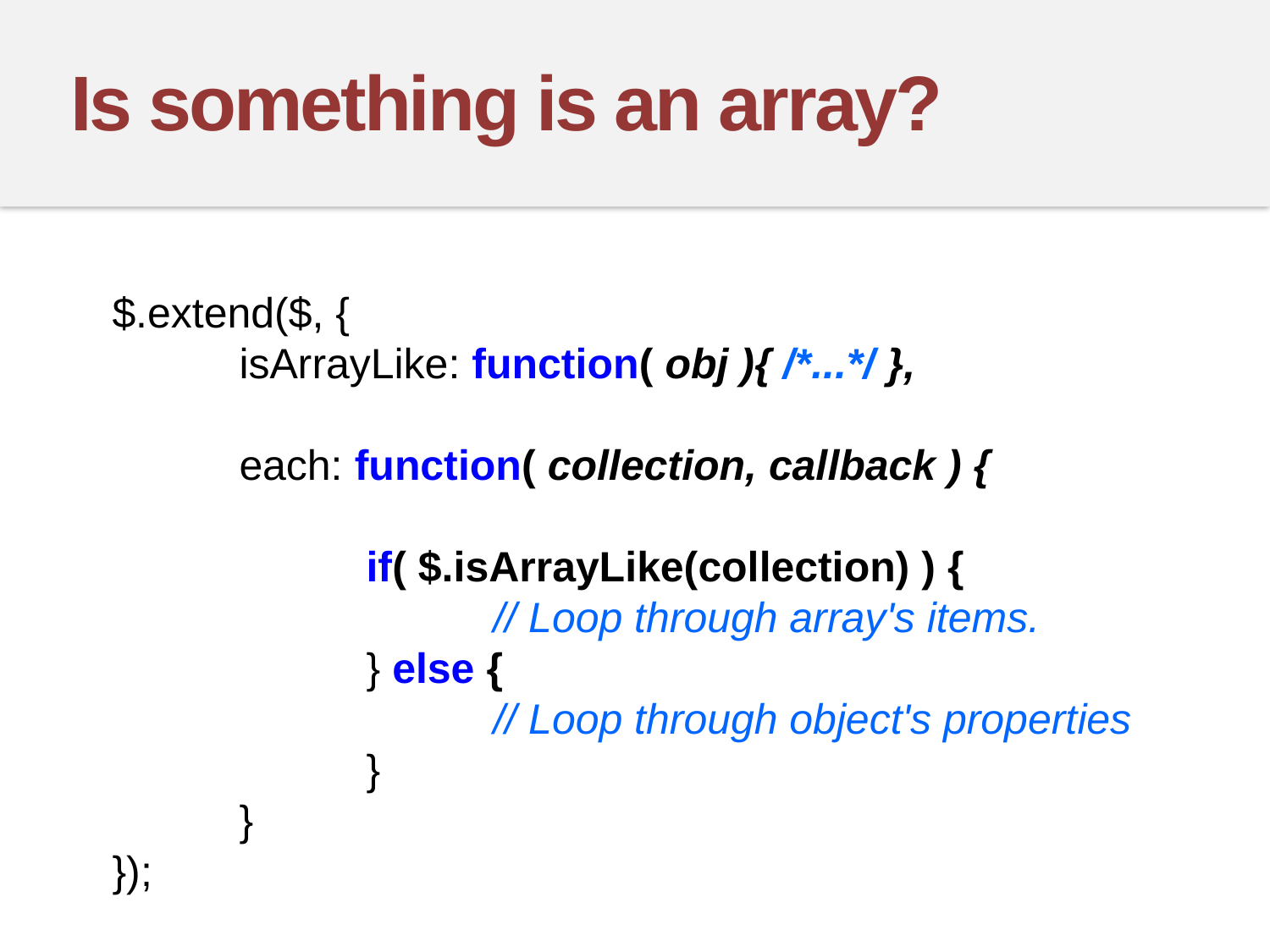

Is something is an array?
$.extend($, {
	isArrayLike: function( obj ){ /*...*/ },

	each: function( collection, callback ) {

		if( $.isArrayLike(collection) ) {
			// Loop through array's items.
		} else {
			// Loop through object's properties
		}
	}
});